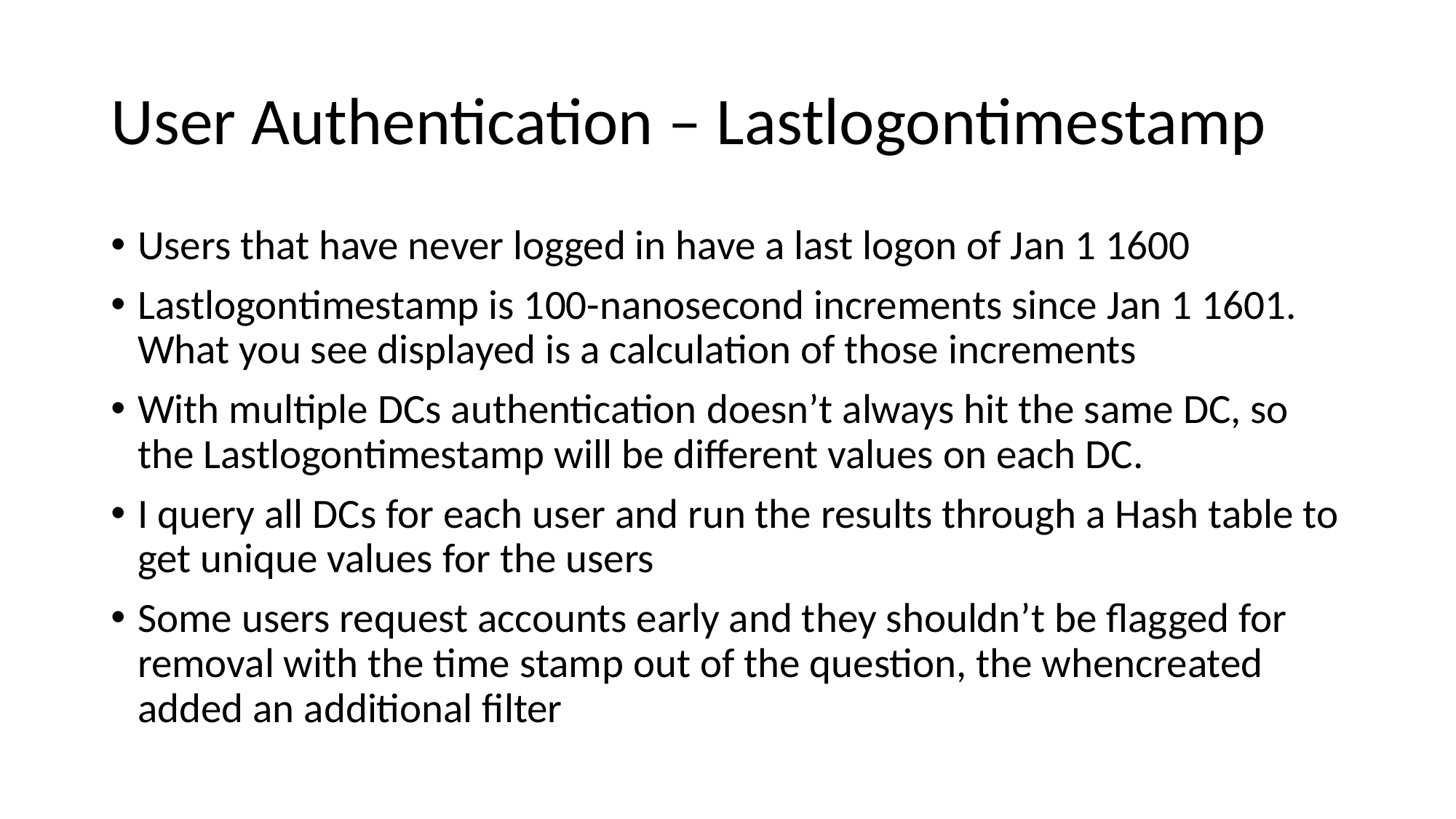

# User Authentication – Lastlogontimestamp
Users that have never logged in have a last logon of Jan 1 1600
Lastlogontimestamp is 100-nanosecond increments since Jan 1 1601. What you see displayed is a calculation of those increments
With multiple DCs authentication doesn’t always hit the same DC, so the Lastlogontimestamp will be different values on each DC.
I query all DCs for each user and run the results through a Hash table to get unique values for the users
Some users request accounts early and they shouldn’t be flagged for removal with the time stamp out of the question, the whencreated added an additional filter